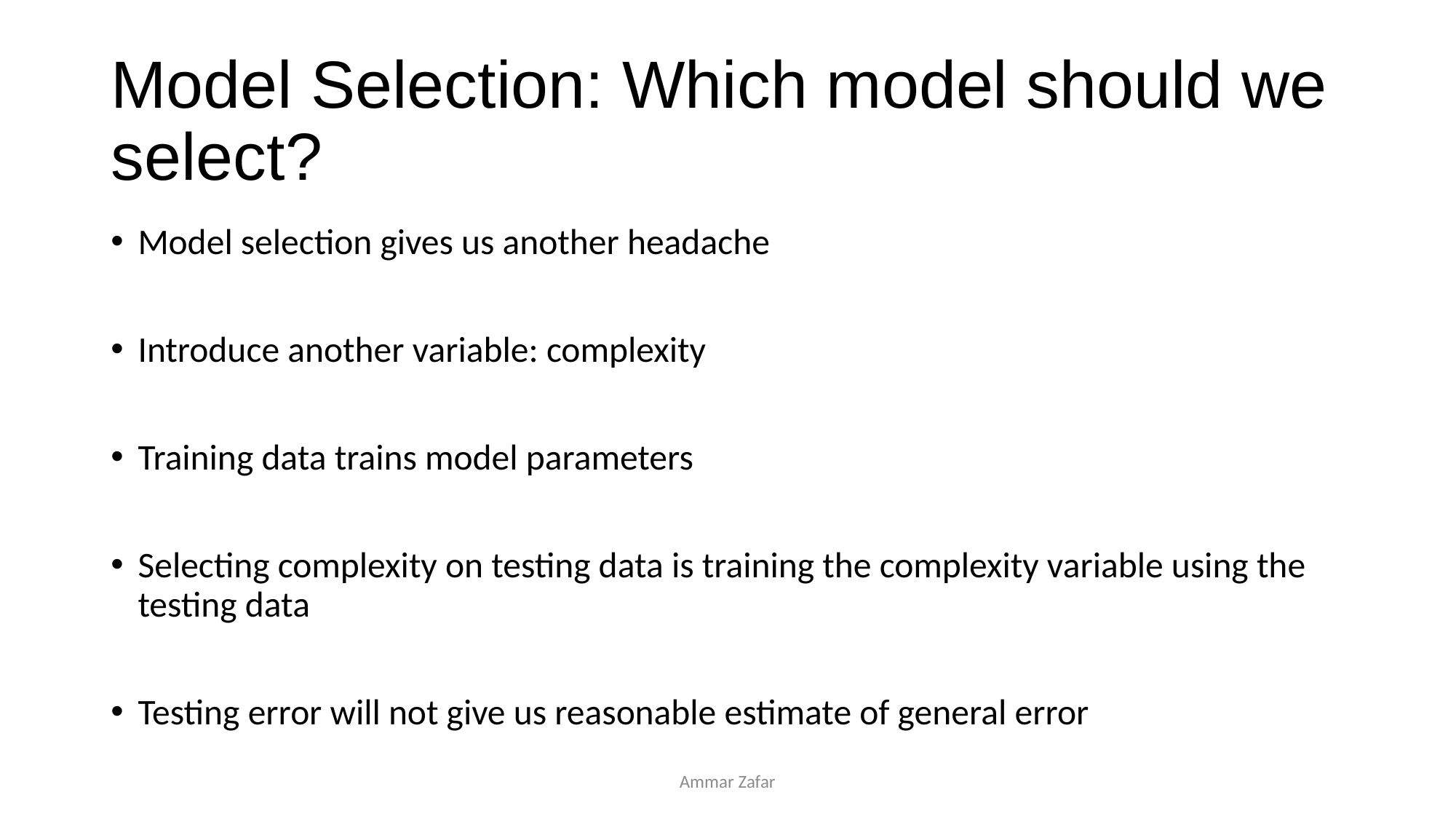

# Model Selection: Which model should we select?
Model selection gives us another headache

Introduce another variable: complexity

Training data trains model parameters

Selecting complexity on testing data is training the complexity variable using the testing data

Testing error will not give us reasonable estimate of general error

Ammar Zafar